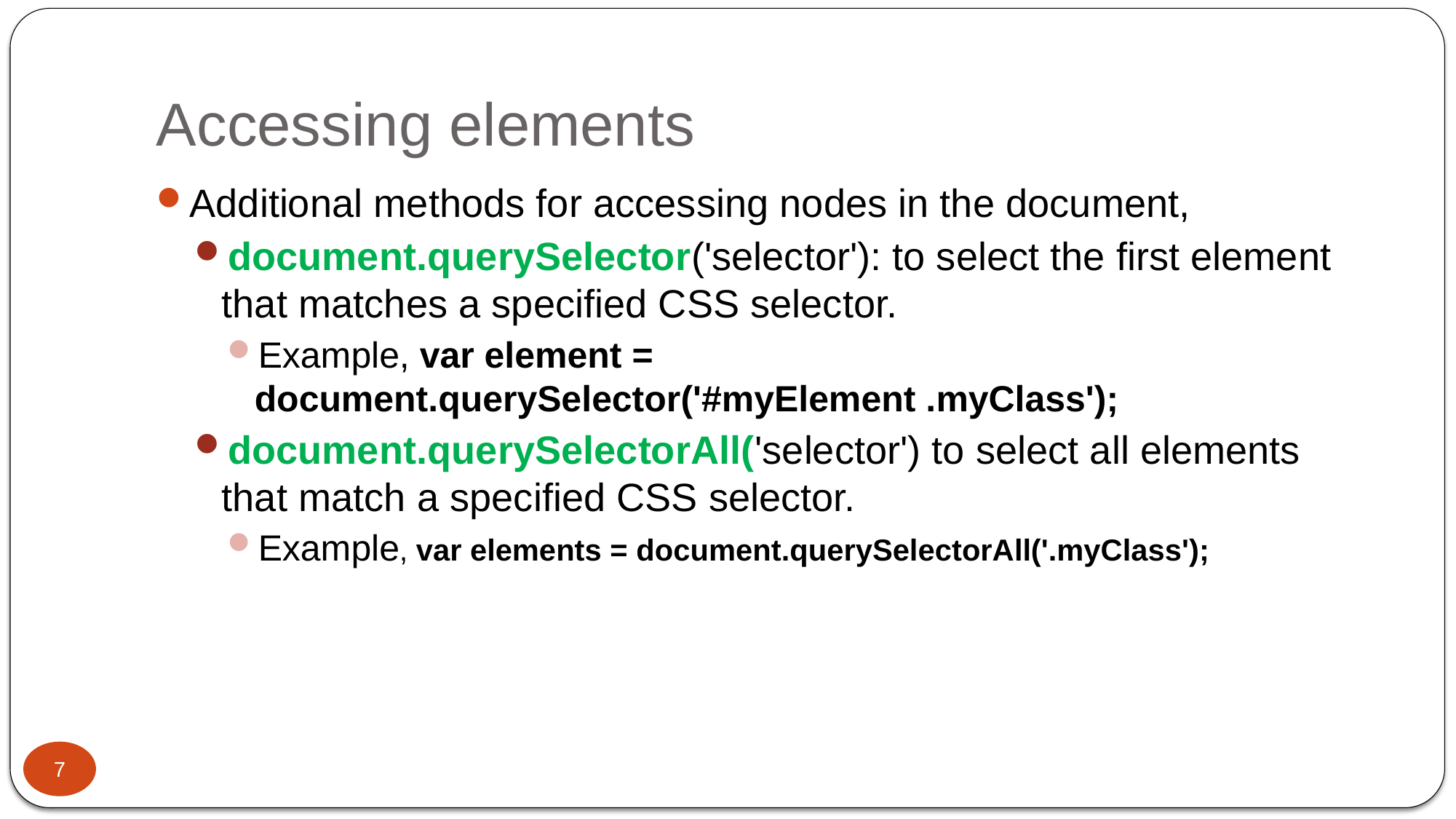

# Accessing elements
Additional methods for accessing nodes in the document,
document.querySelector('selector'): to select the first element that matches a specified CSS selector.
Example, var element = document.querySelector('#myElement .myClass');
document.querySelectorAll('selector') to select all elements that match a specified CSS selector.
Example, var elements = document.querySelectorAll('.myClass');

7